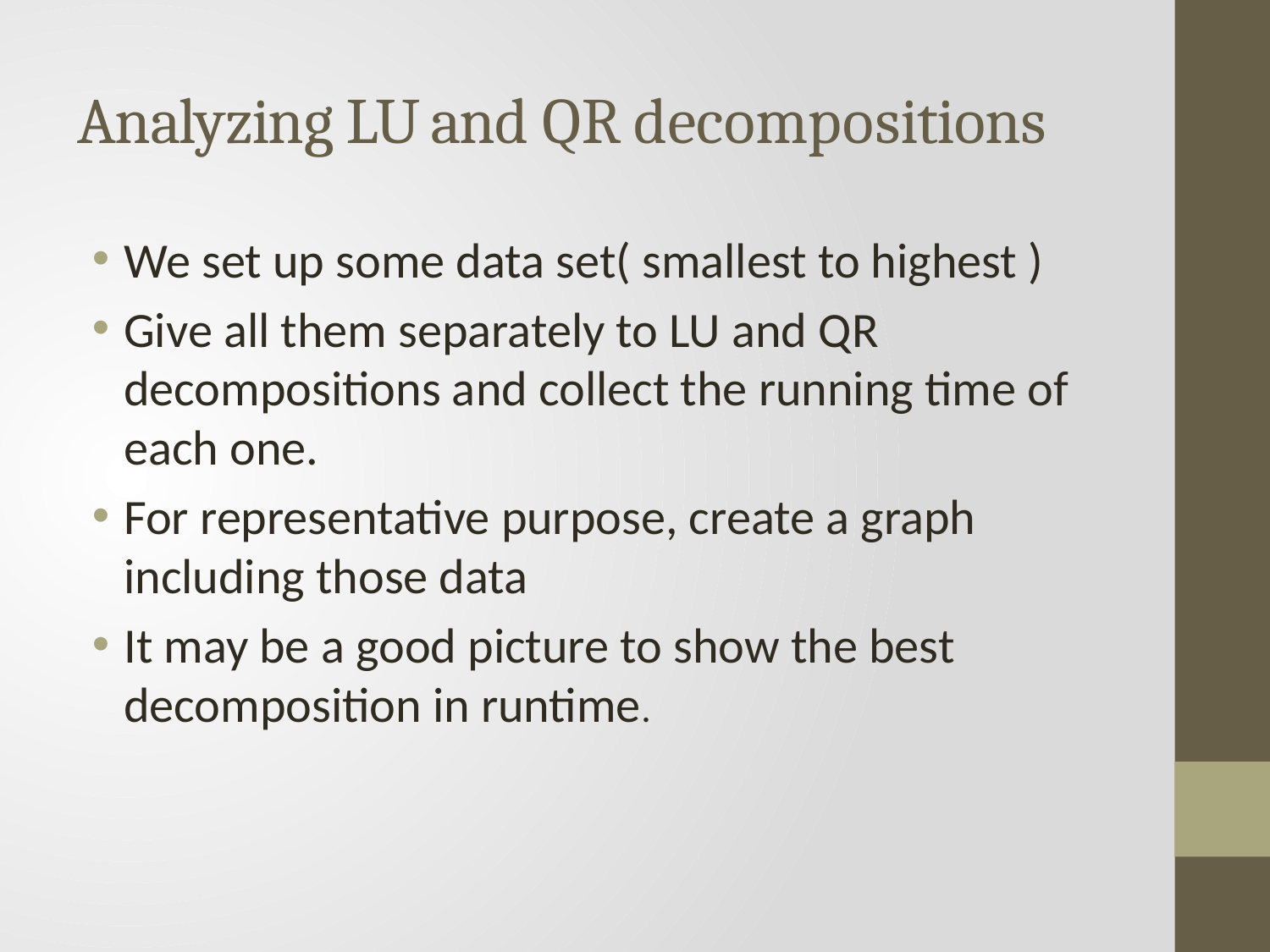

# Analyzing LU and QR decompositions
We set up some data set( smallest to highest )
Give all them separately to LU and QR decompositions and collect the running time of each one.
For representative purpose, create a graph including those data
It may be a good picture to show the best decomposition in runtime.